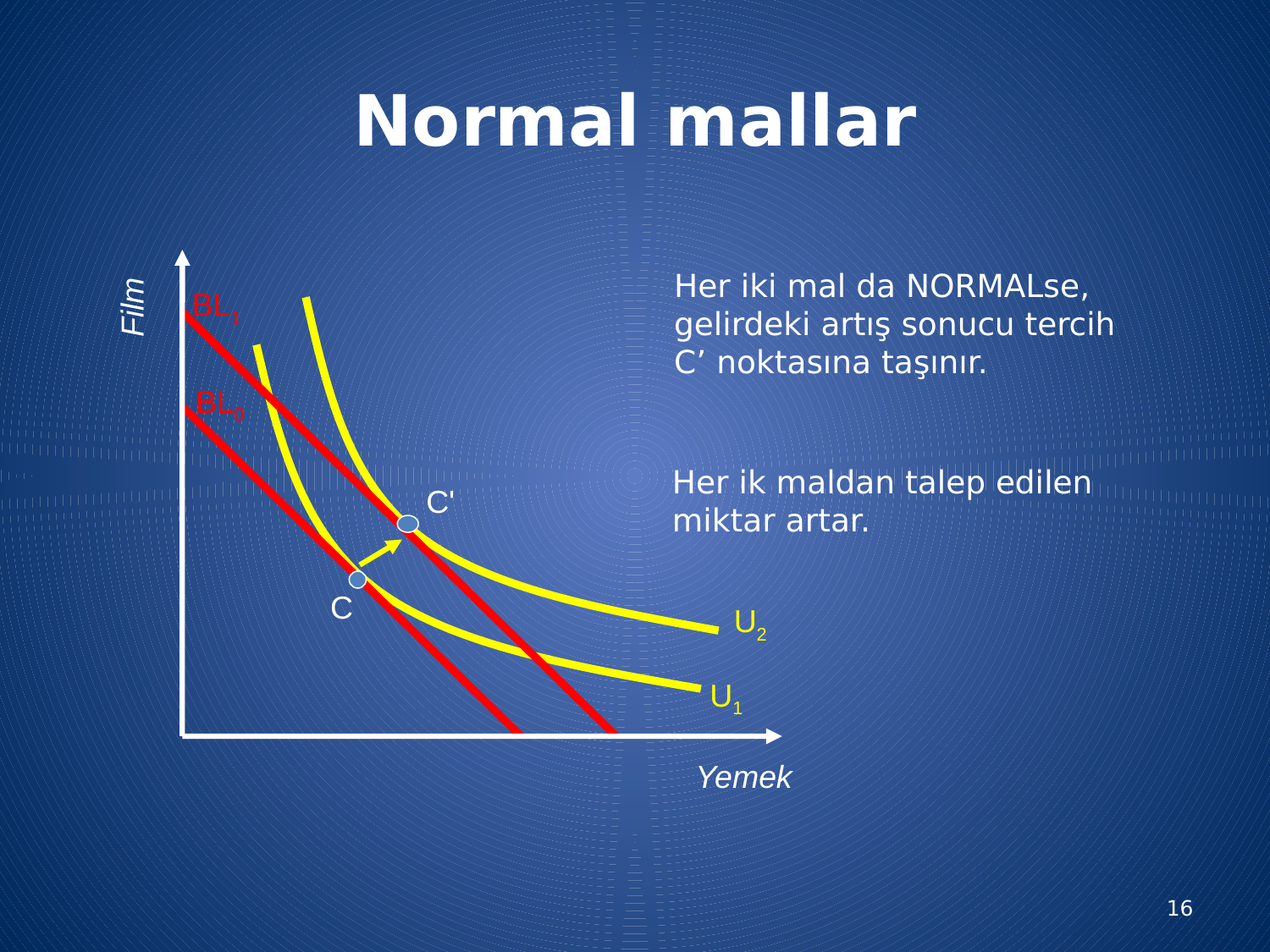

# Normal mallar

BL1
Film

BL0

Yemek
U2
U1
C'

C

Her iki mal da NORMALse, gelirdeki artış sonucu tercih C’ noktasına taşınır.
Her ik maldan talep edilen miktar artar.
16